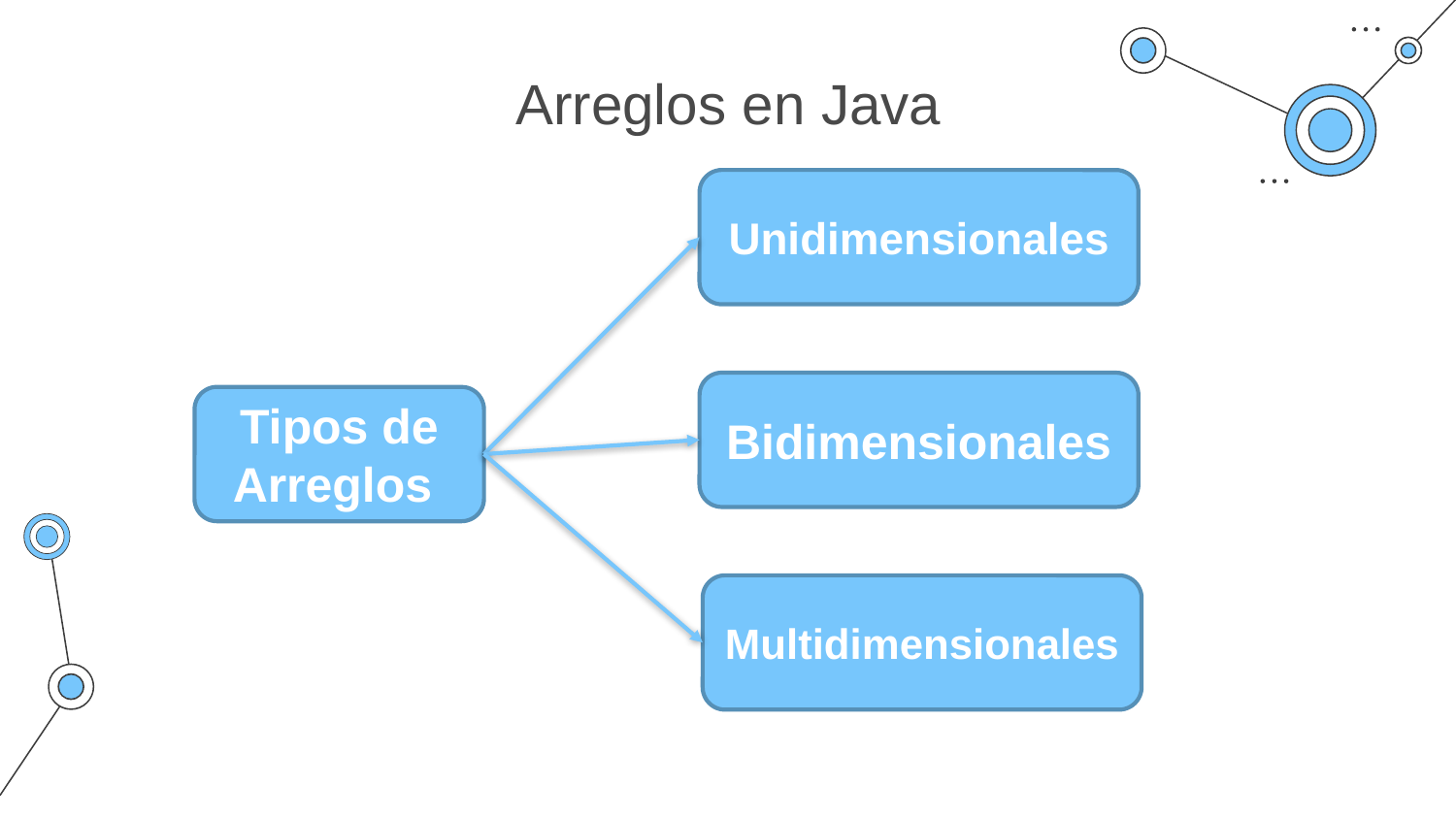

# Arreglos en Java
Unidimensionales
Bidimensionales
Tipos de Arreglos
Multidimensionales